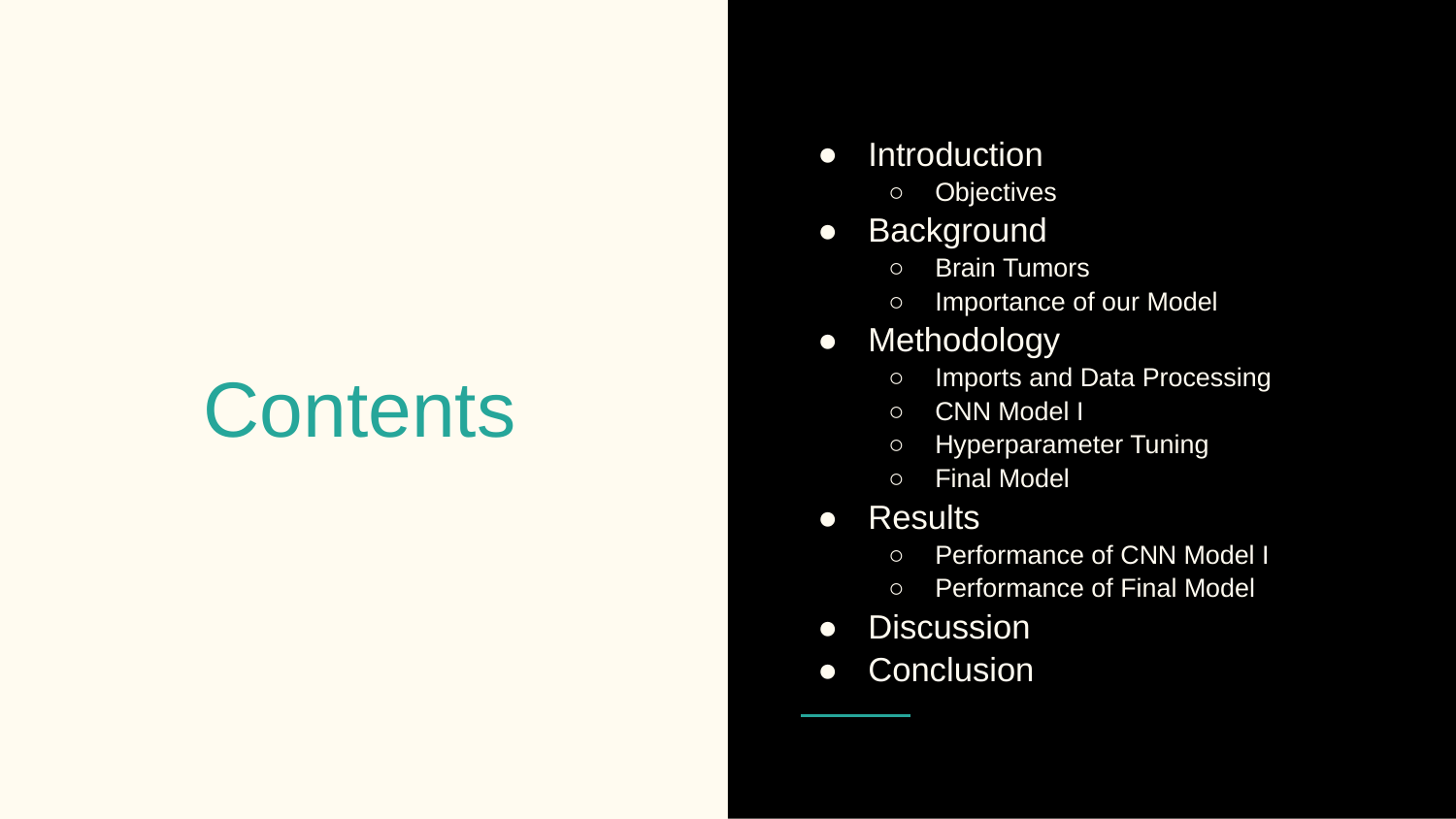

Introduction
Objectives
Background
Brain Tumors
Importance of our Model
Methodology
Imports and Data Processing
CNN Model I
Hyperparameter Tuning
Final Model
Results
Performance of CNN Model I
Performance of Final Model
Discussion
Conclusion
# Contents